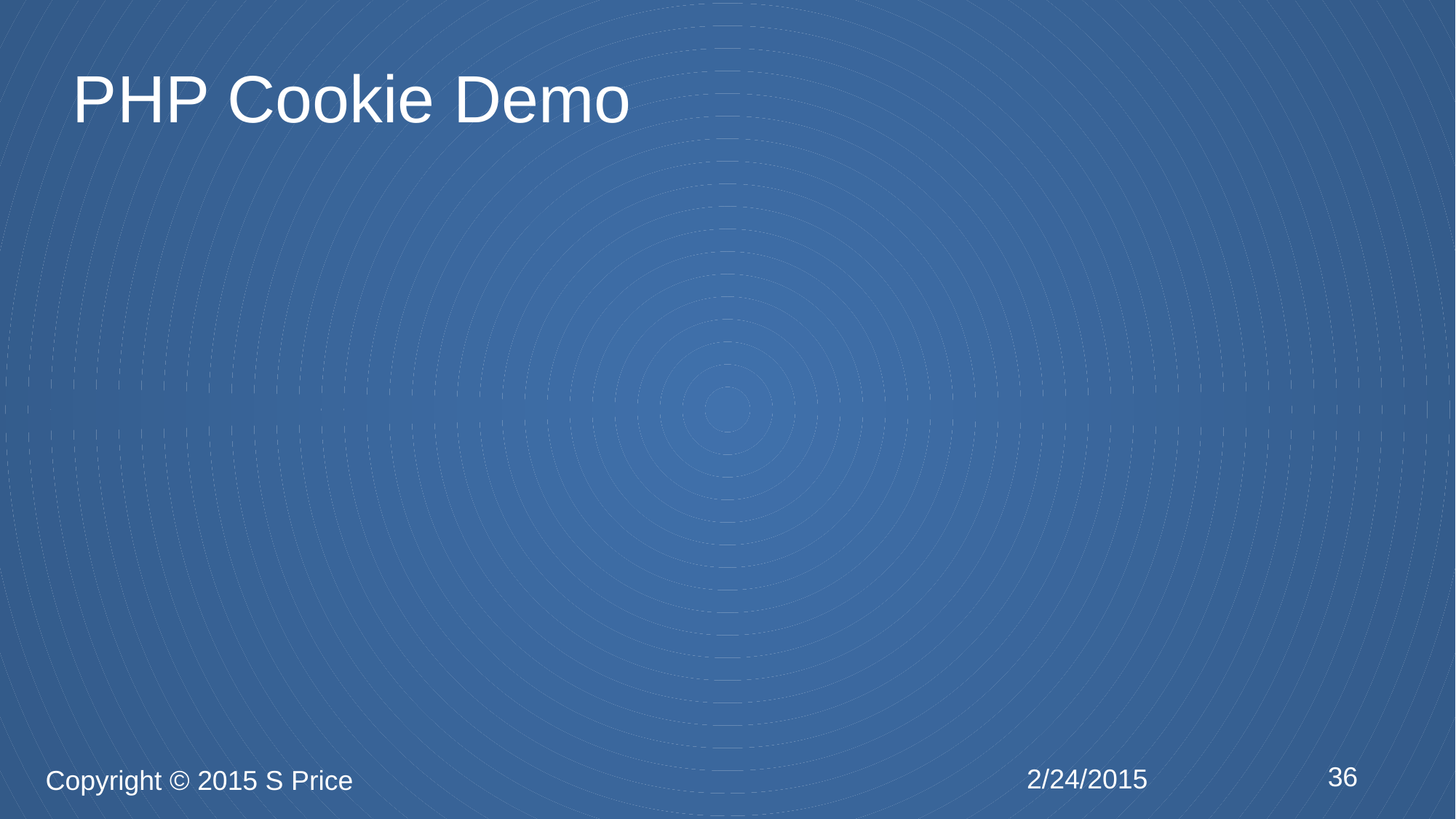

# PHP Cookie Demo

36
2/24/2015
Copyright © 2015 S Price